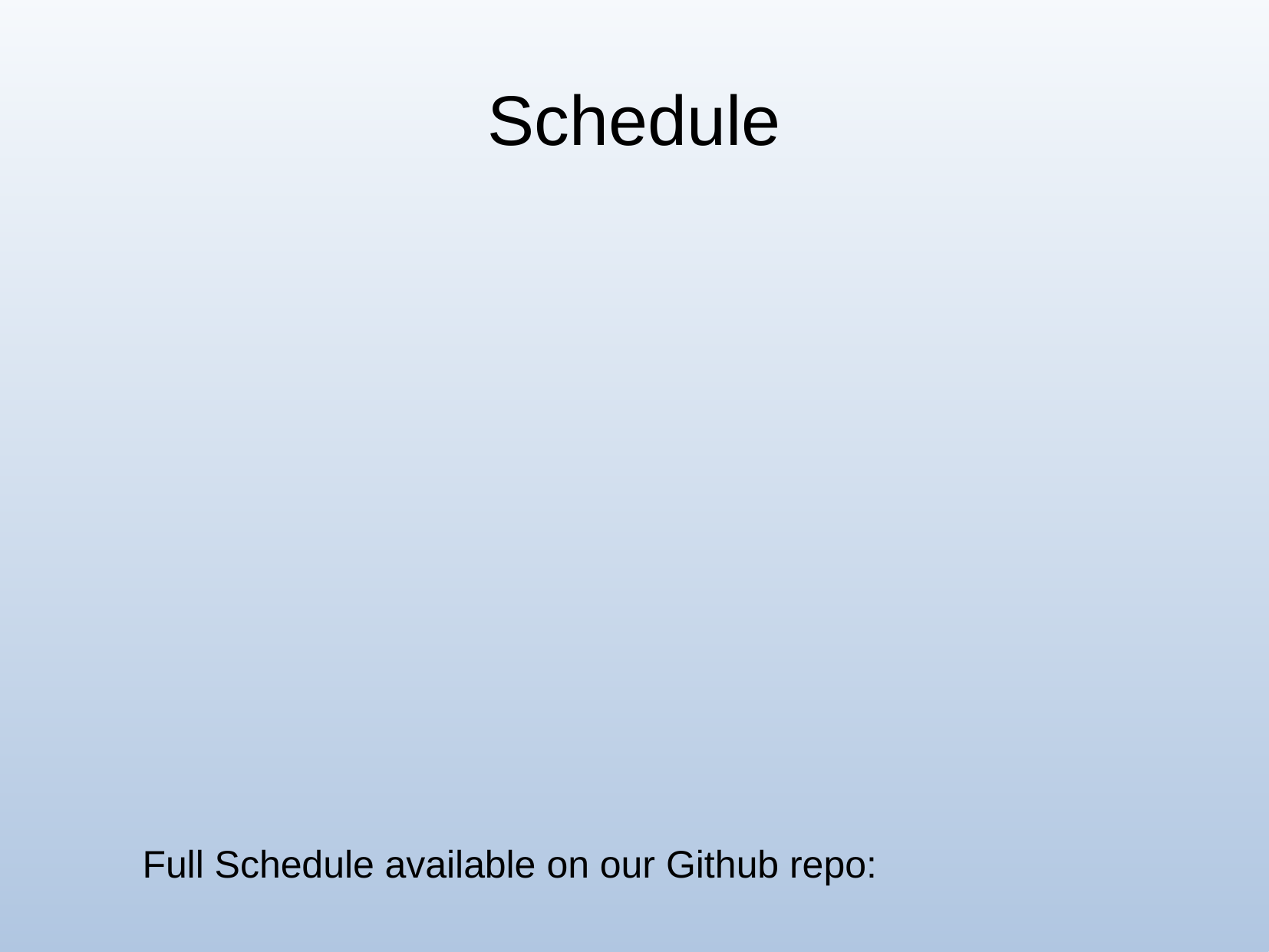

Schedule

  Full Schedule available on our Github repo: